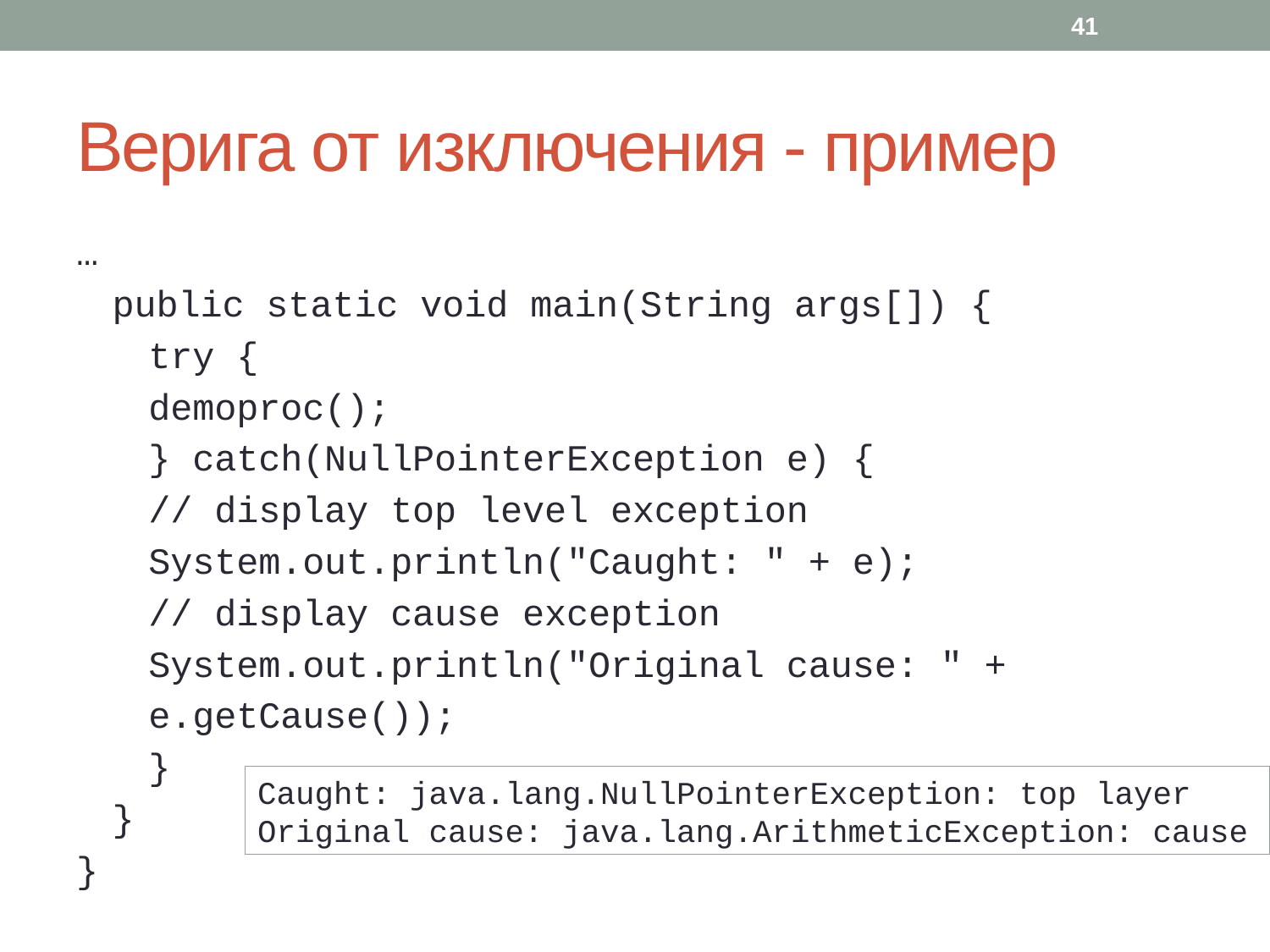

41
# Верига от изключения - пример
…
public static void main(String args[]) {
try {
demoproc();
} catch(NullPointerException e) {
// display top level exception
System.out.println("Caught: " + e);
// display cause exception
System.out.println("Original cause: " +
e.getCause());
}
}
}
Caught: java.lang.NullPointerException: top layer
Original cause: java.lang.ArithmeticException: cause